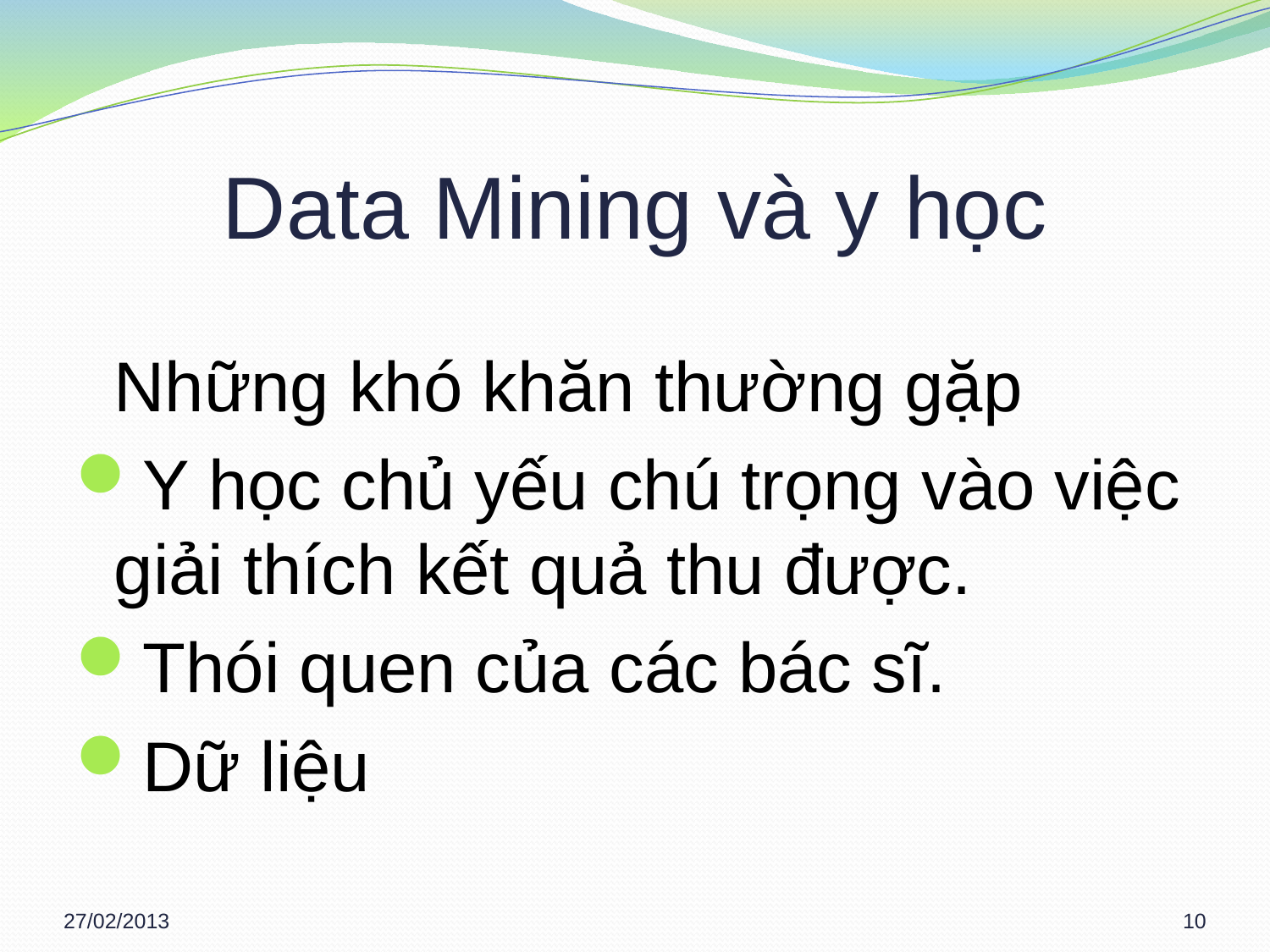

# Data Mining và y học
	Những khó khăn thường gặp
Y học chủ yếu chú trọng vào việc giải thích kết quả thu được.
Thói quen của các bác sĩ.
Dữ liệu
27/02/2013
10